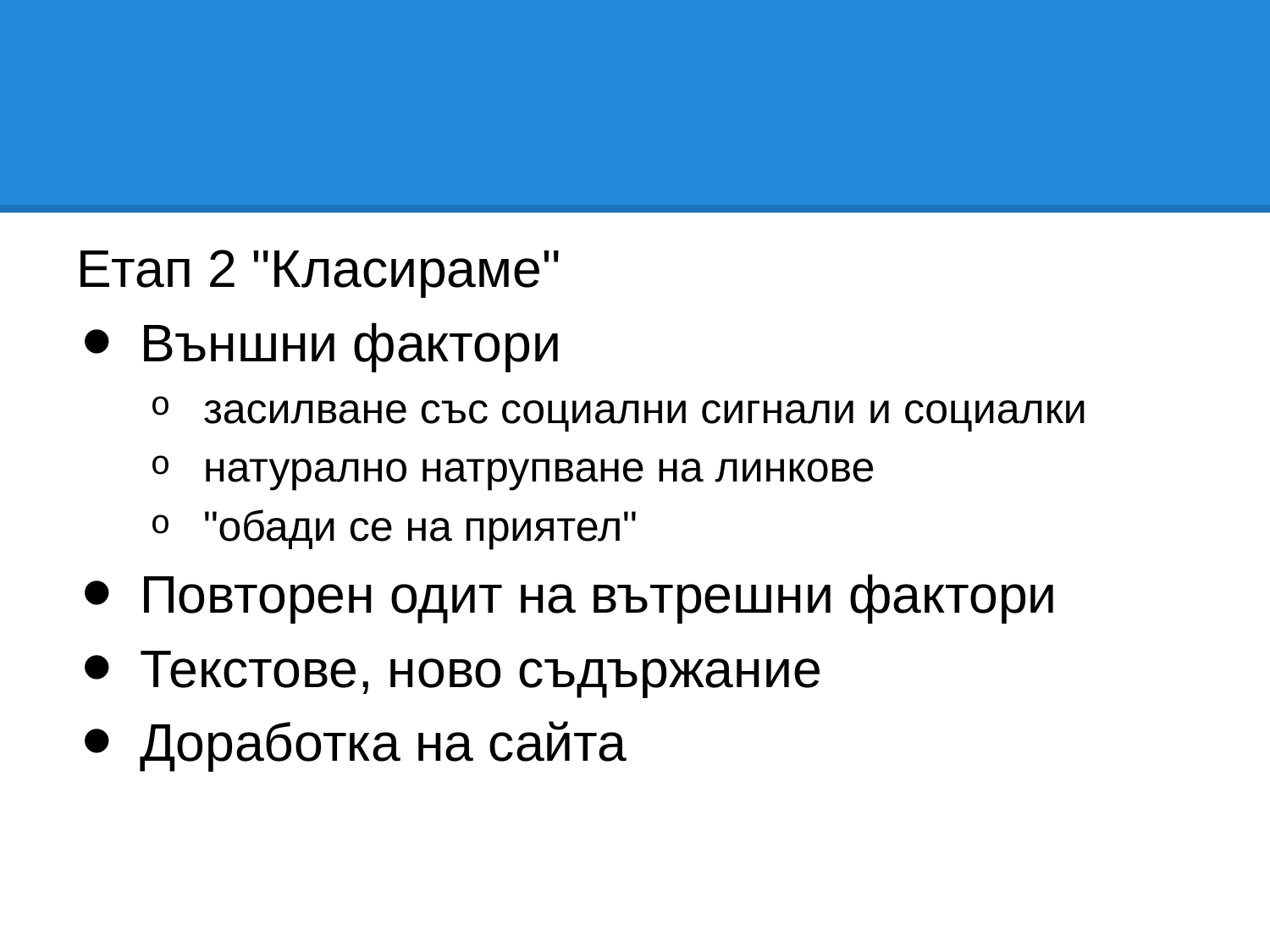

#
Етап 2 "Класираме"
Външни фактори
засилване със социални сигнали и социалки
натурално натрупване на линкове
"обади се на приятел"
Повторен одит на вътрешни фактори
Текстове, ново съдържание
Доработка на сайта